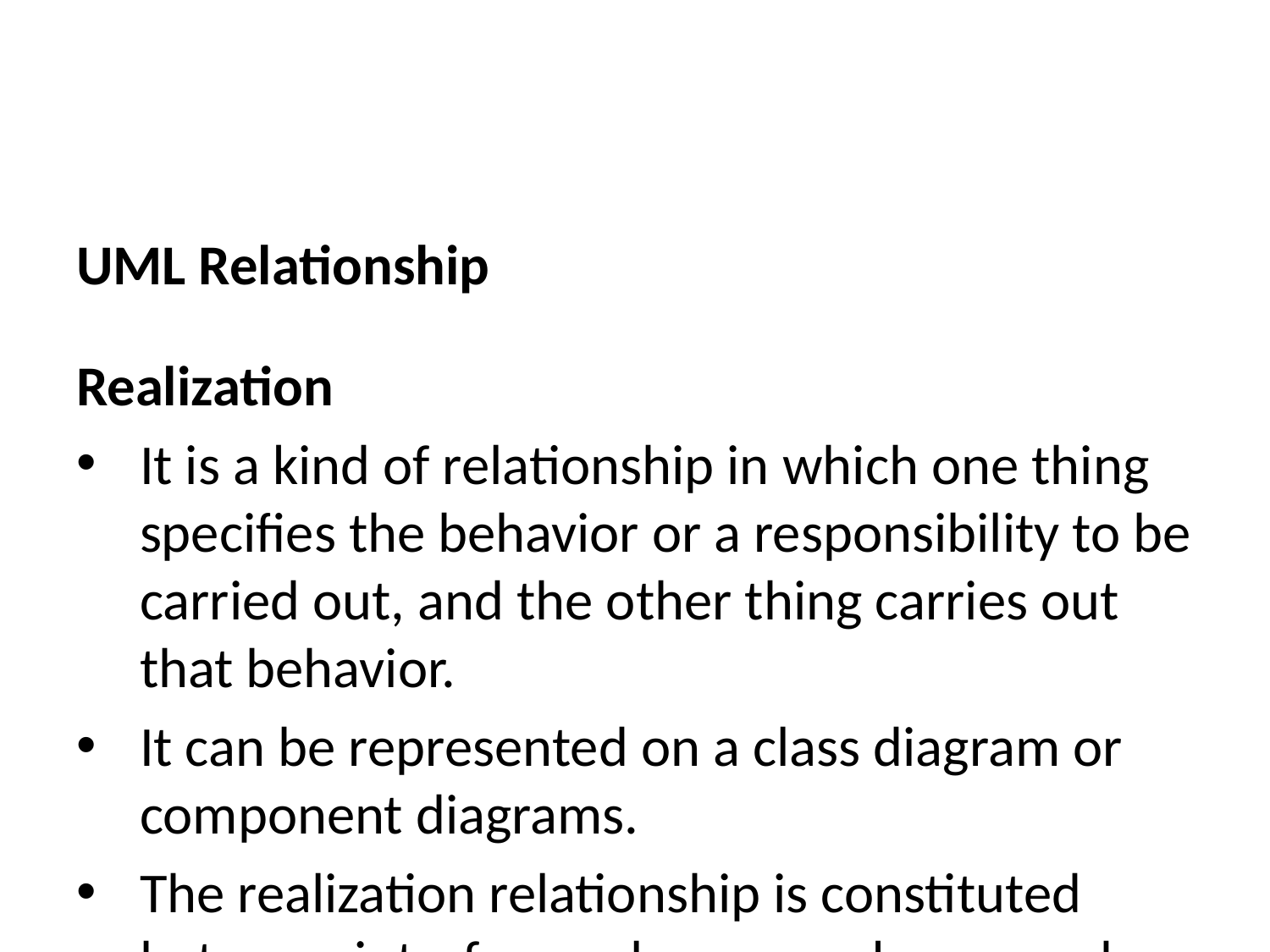

UML Relationship
Realization
It is a kind of relationship in which one thing specifies the behavior or a responsibility to be carried out, and the other thing carries out that behavior.
It can be represented on a class diagram or component diagrams.
The realization relationship is constituted between interfaces, classes, packages, and components to link a client element to the supplier element.